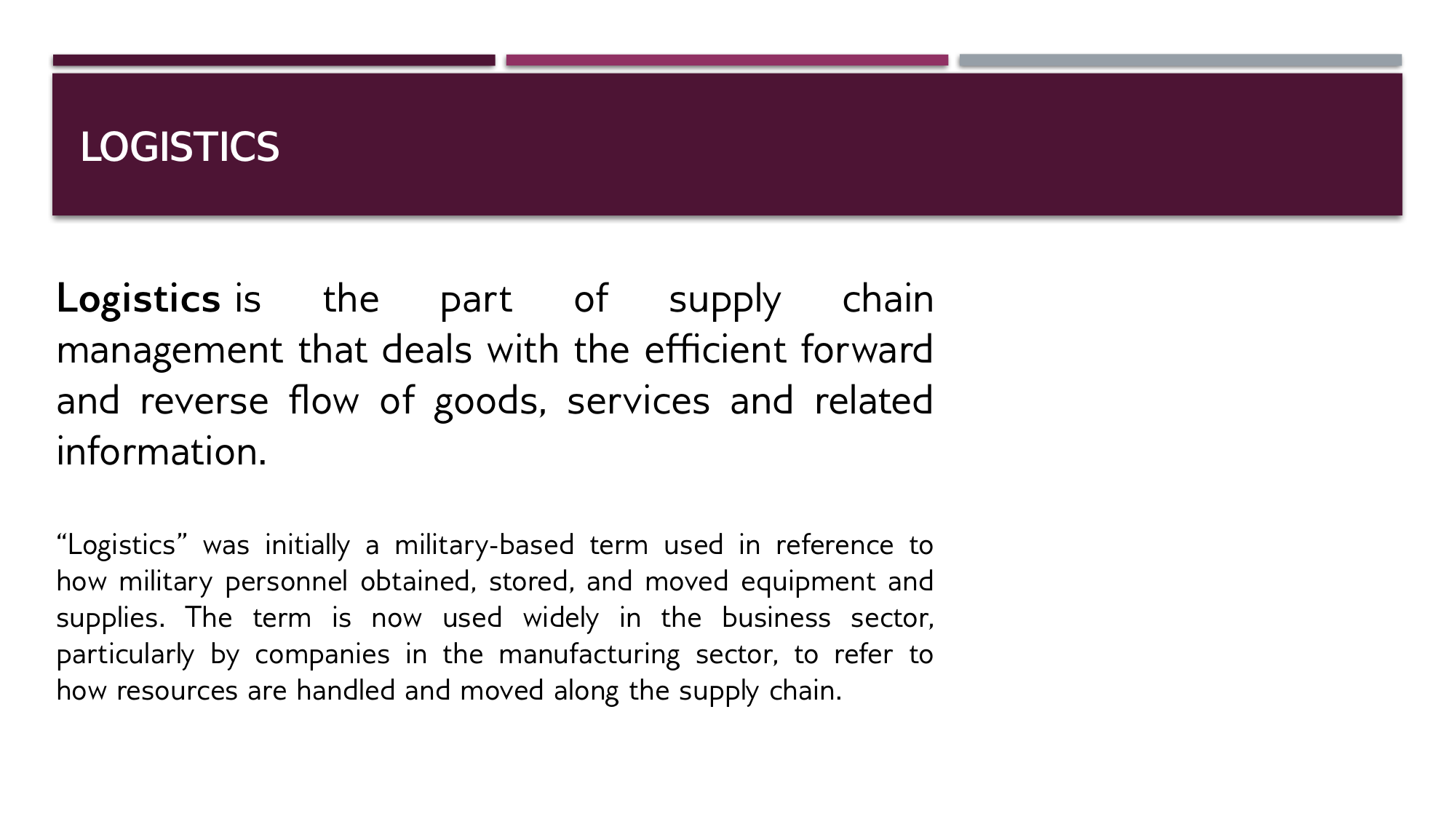

# LOGISTICS
Logistics is the part of supply chain management that deals with the efficient forward and reverse flow of goods, services and related information.

“Logistics” was initially a military-based term used in reference to how military personnel obtained, stored, and moved equipment and supplies. The term is now used widely in the business sector, particularly by companies in the manufacturing sector, to refer to how resources are handled and moved along the supply chain.